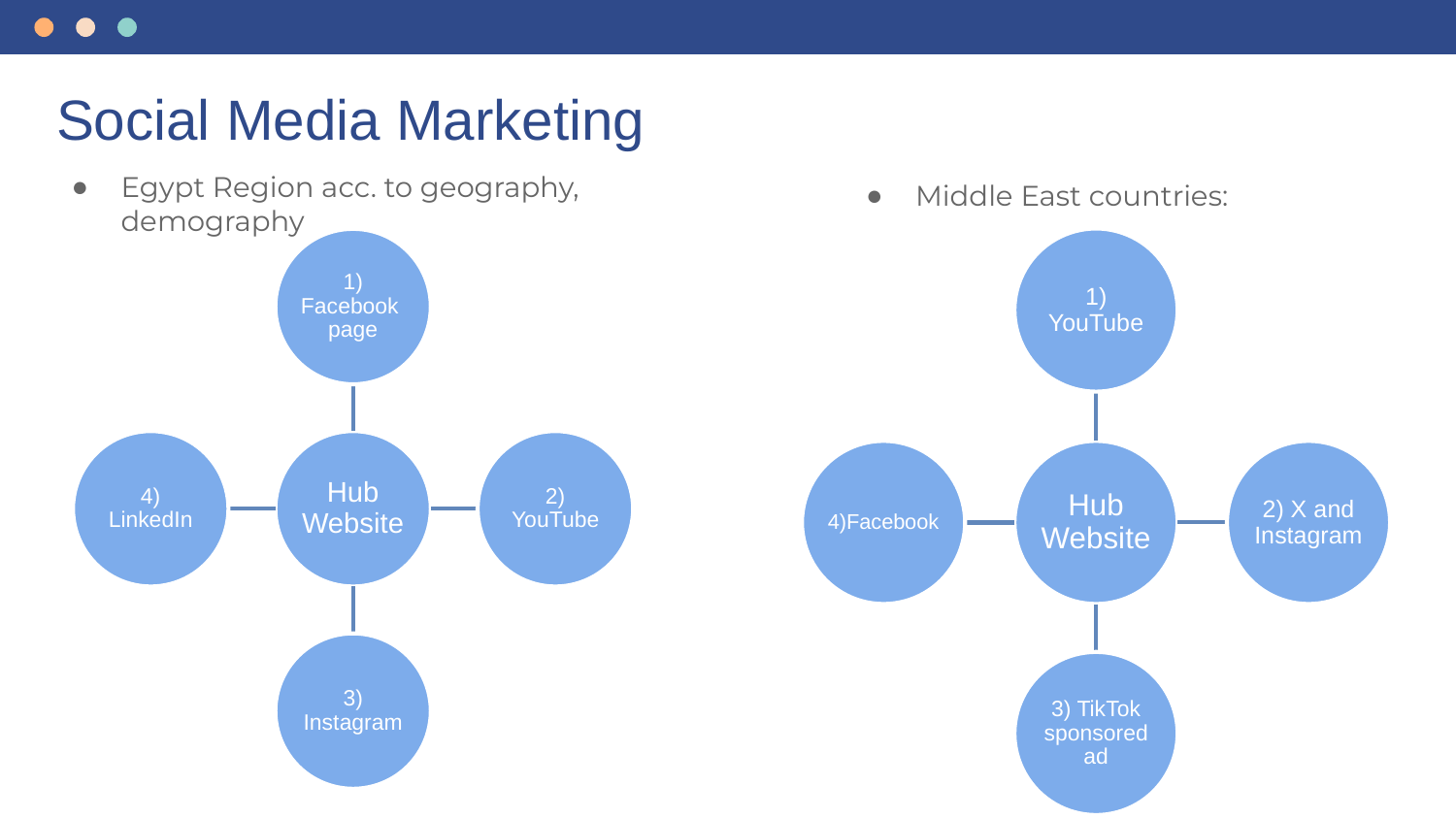

# Social Media Marketing
Egypt Region acc. to geography, demography
Middle East countries:

1) YouTube

4)Facebook
Hub Website
2) X and Instagram

3) TikTok sponsored ad

1) Facebook  page

4) LinkedIn
Hub Website
2) YouTube

3) Instagram